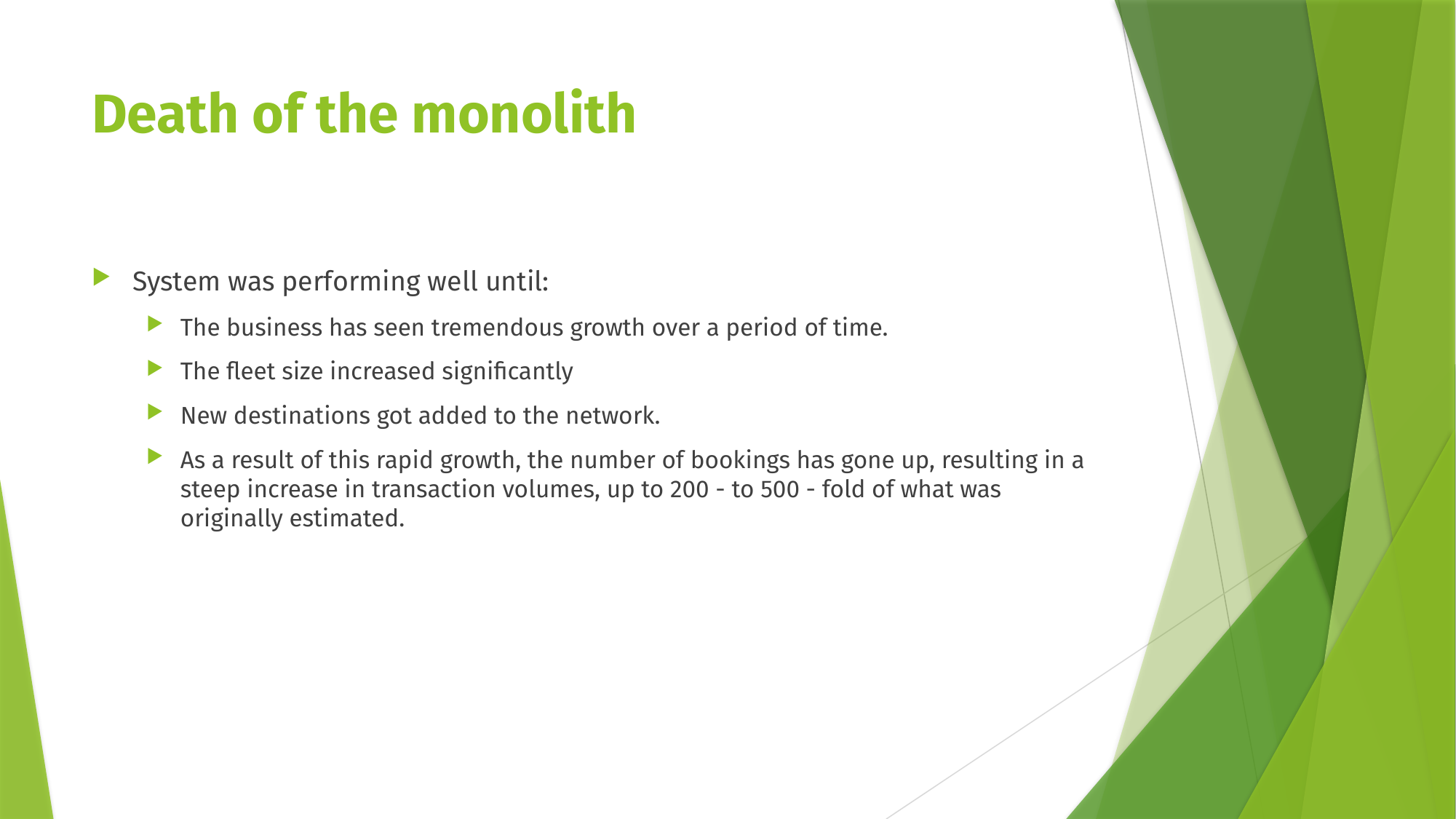

# Death of the monolith
System was performing well until:
The business has seen tremendous growth over a period of time.
The fleet size increased significantly
New destinations got added to the network.
As a result of this rapid growth, the number of bookings has gone up, resulting in a steep increase in transaction volumes, up to 200 - to 500 - fold of what was originally estimated.